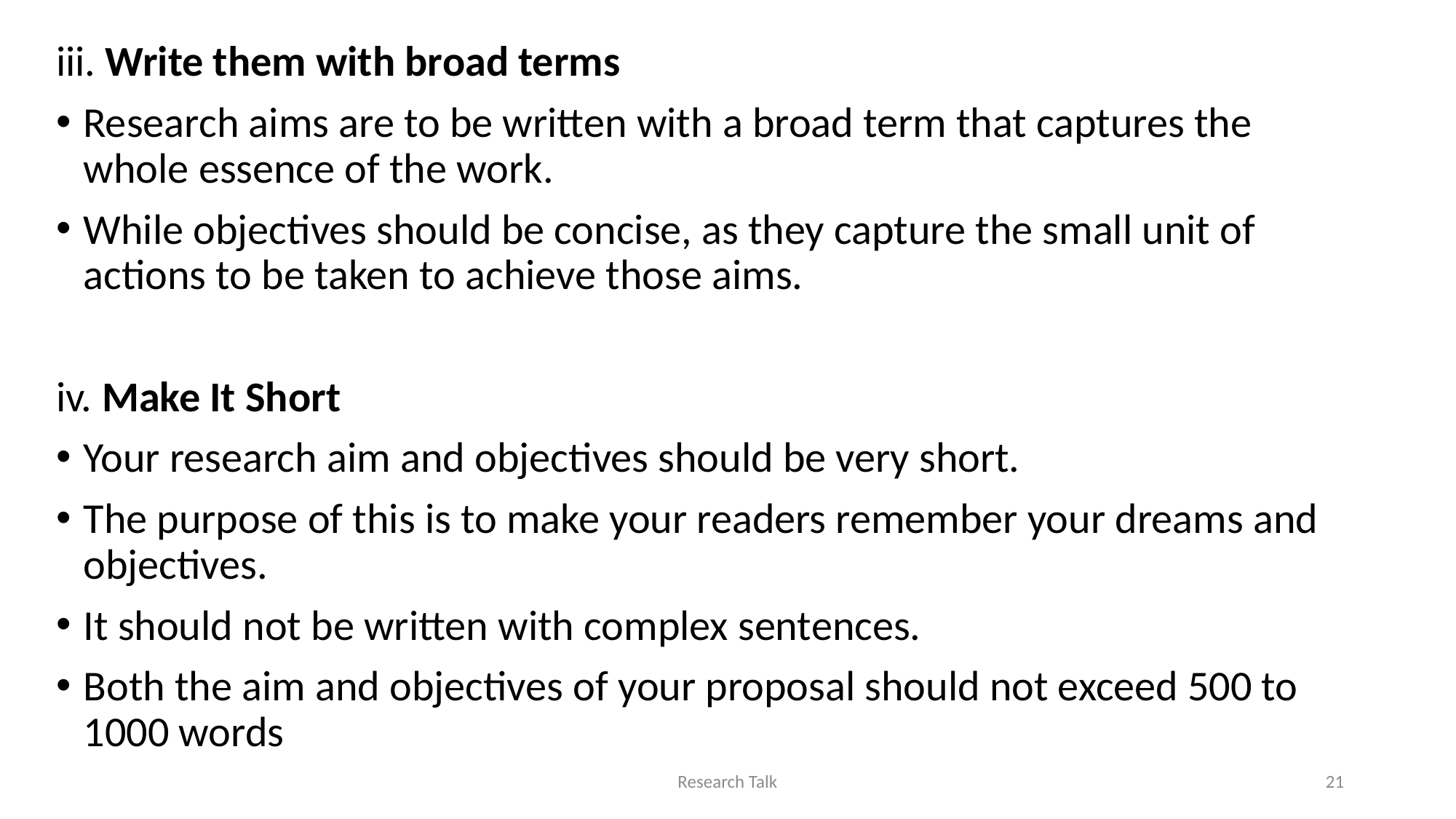

iii. Write them with broad terms
Research aims are to be written with a broad term that captures the whole essence of the work.
While objectives should be concise, as they capture the small unit of actions to be taken to achieve those aims.

iv. Make It Short
Your research aim and objectives should be very short.
The purpose of this is to make your readers remember your dreams and objectives.
It should not be written with complex sentences.
Both the aim and objectives of your proposal should not exceed 500 to 1000 words
Research Talk
21